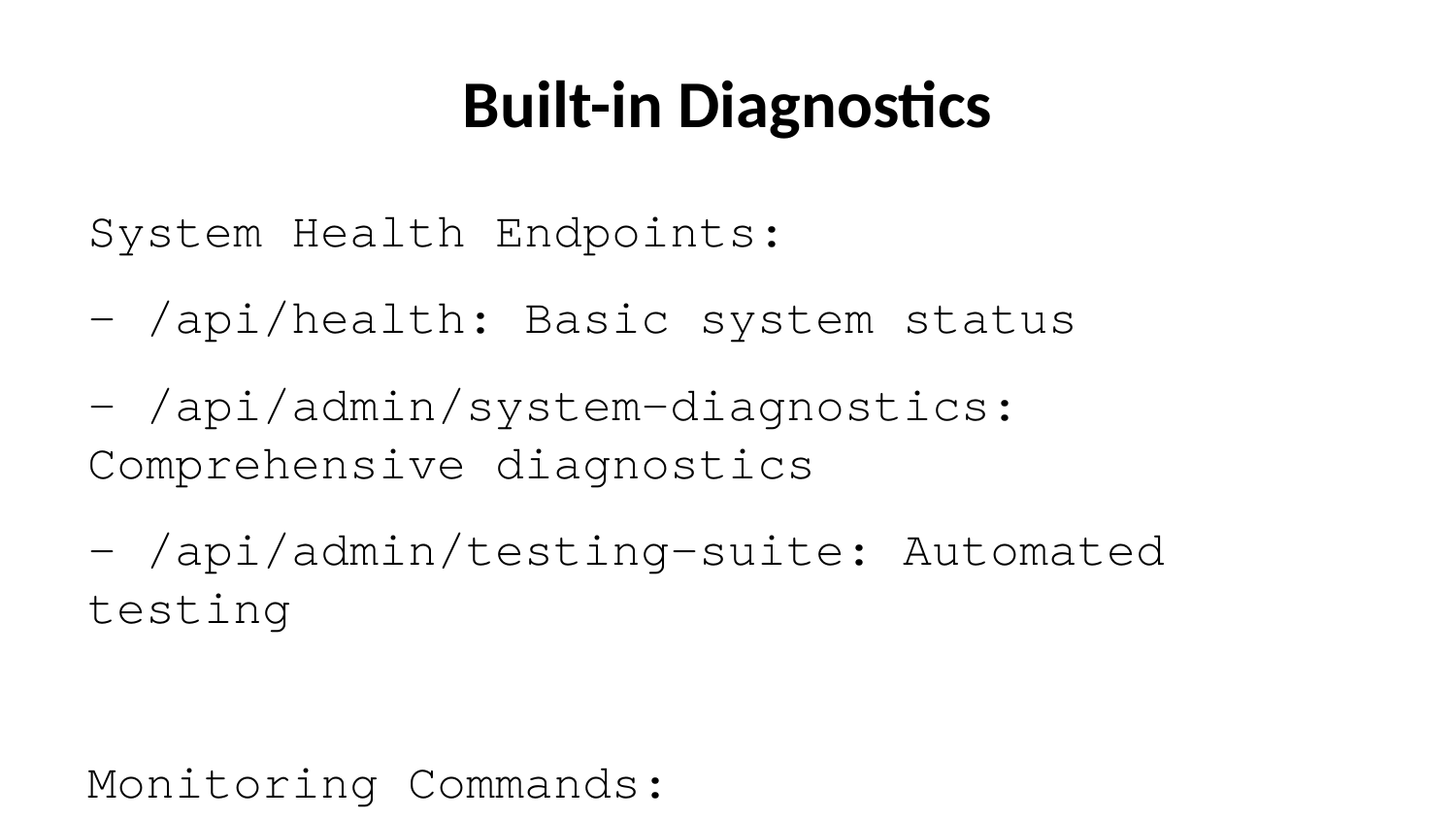

# Built-in Diagnostics
System Health Endpoints:
- /api/health: Basic system status
- /api/admin/system-diagnostics: Comprehensive diagnostics
- /api/admin/testing-suite: Automated testing

Monitoring Commands:
- vercel logs: View function logs
- vercel inspect: Detailed deployment info
- prisma studio: Database management
- npm run test: Run test suite